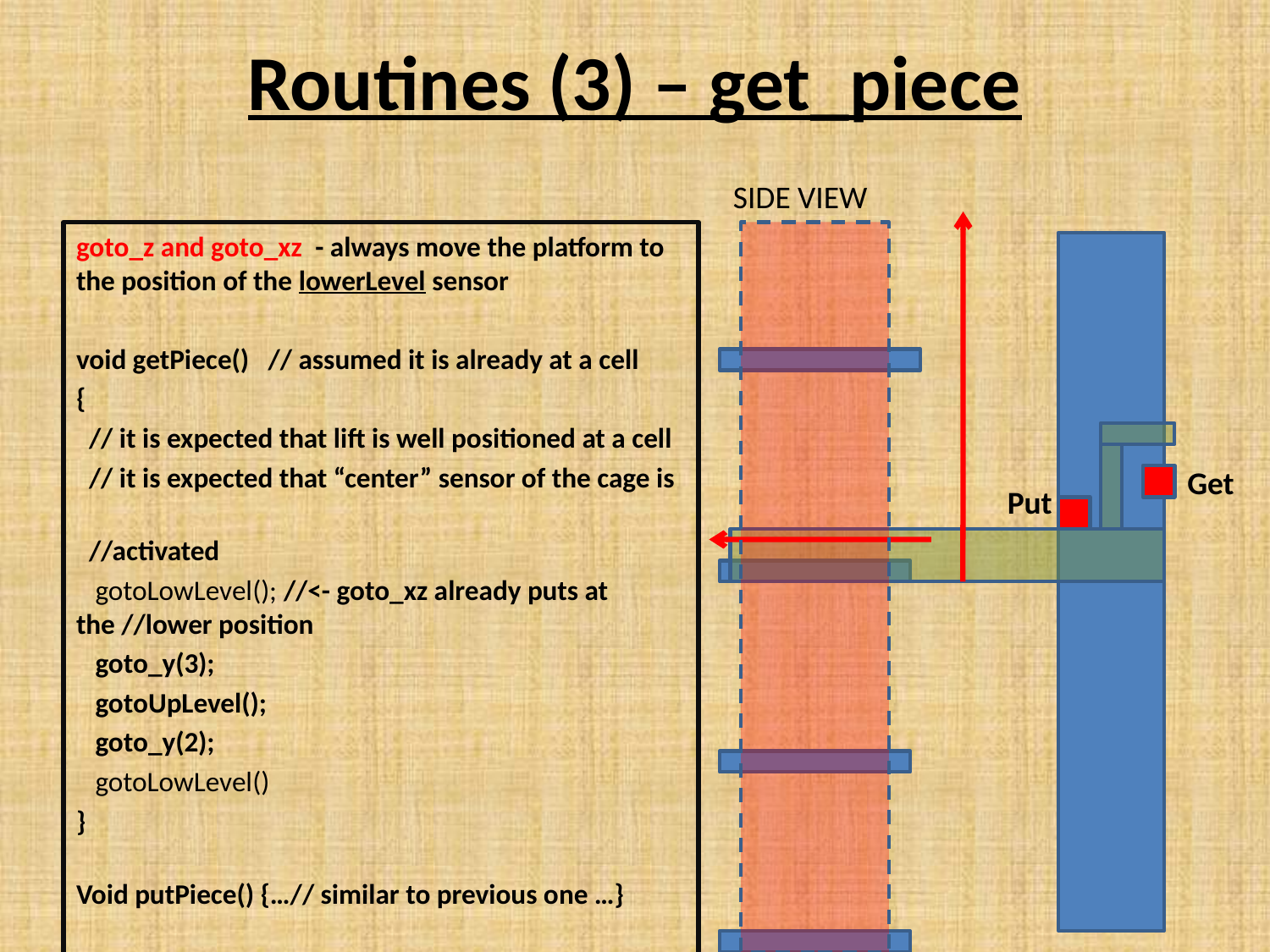

# Routines (3) – get_piece
SIDE VIEW
goto_z and goto_xz  - always move the platform to the position of the lowerLevel sensor

void getPiece()   // assumed it is already at a cell
{
  // it is expected that lift is well positioned at a cell
  // it is expected that “center” sensor of the cage is
  //activated
   gotoLowLevel(); //<- goto_xz already puts at the //lower position
   goto_y(3);
   gotoUpLevel();
   goto_y(2);
   gotoLowLevel()
}
Void putPiece() {…// similar to previous one …}

Get

Put